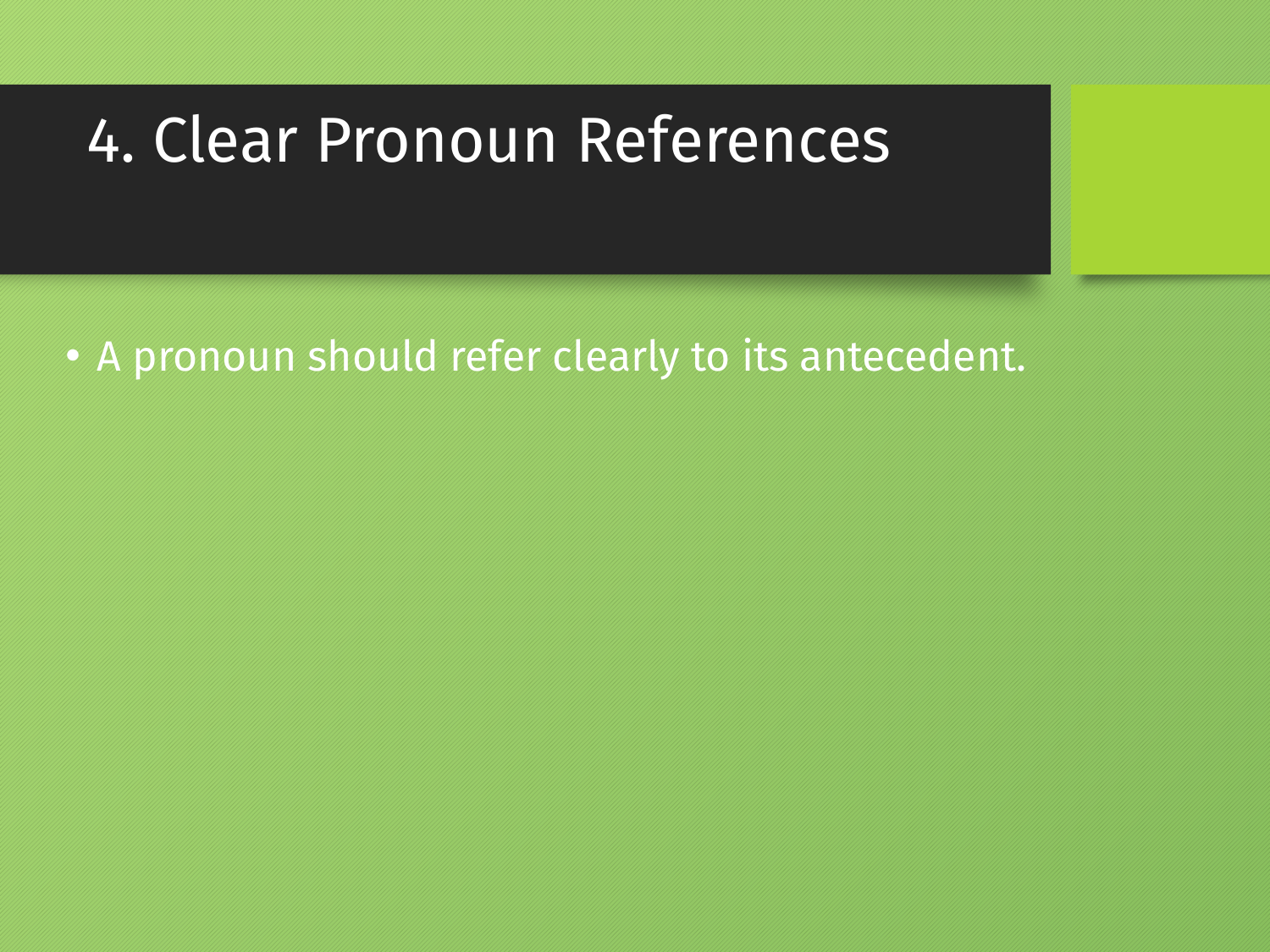

# 4. Clear Pronoun References
A pronoun should refer clearly to its antecedent.